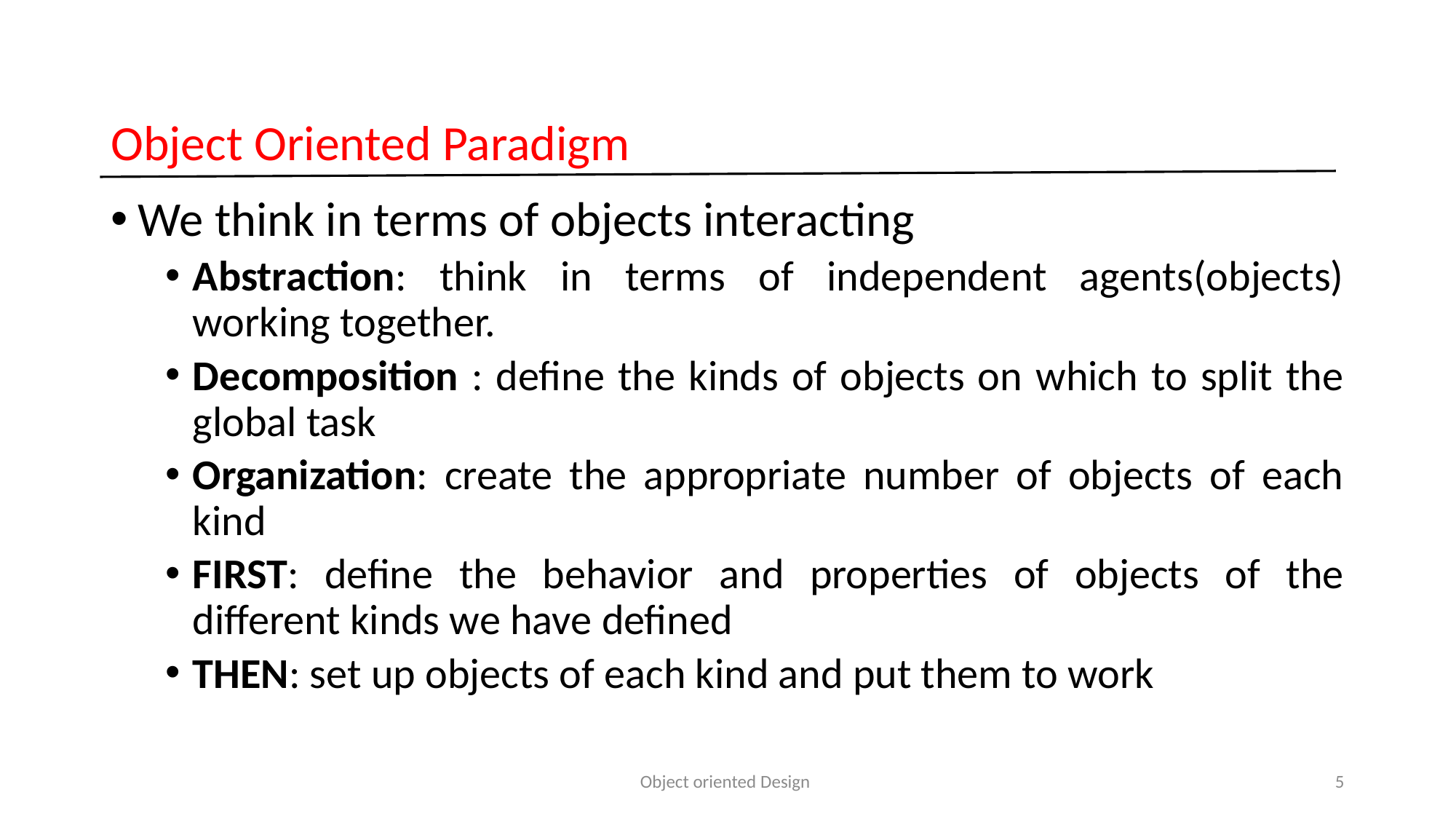

# Object Oriented Paradigm
We think in terms of objects interacting
Abstraction: think in terms of independent agents(objects) working together.
Decomposition : define the kinds of objects on which to split the global task
Organization: create the appropriate number of objects of each kind
FIRST: define the behavior and properties of objects of the different kinds we have defined
THEN: set up objects of each kind and put them to work

Object oriented Design
5